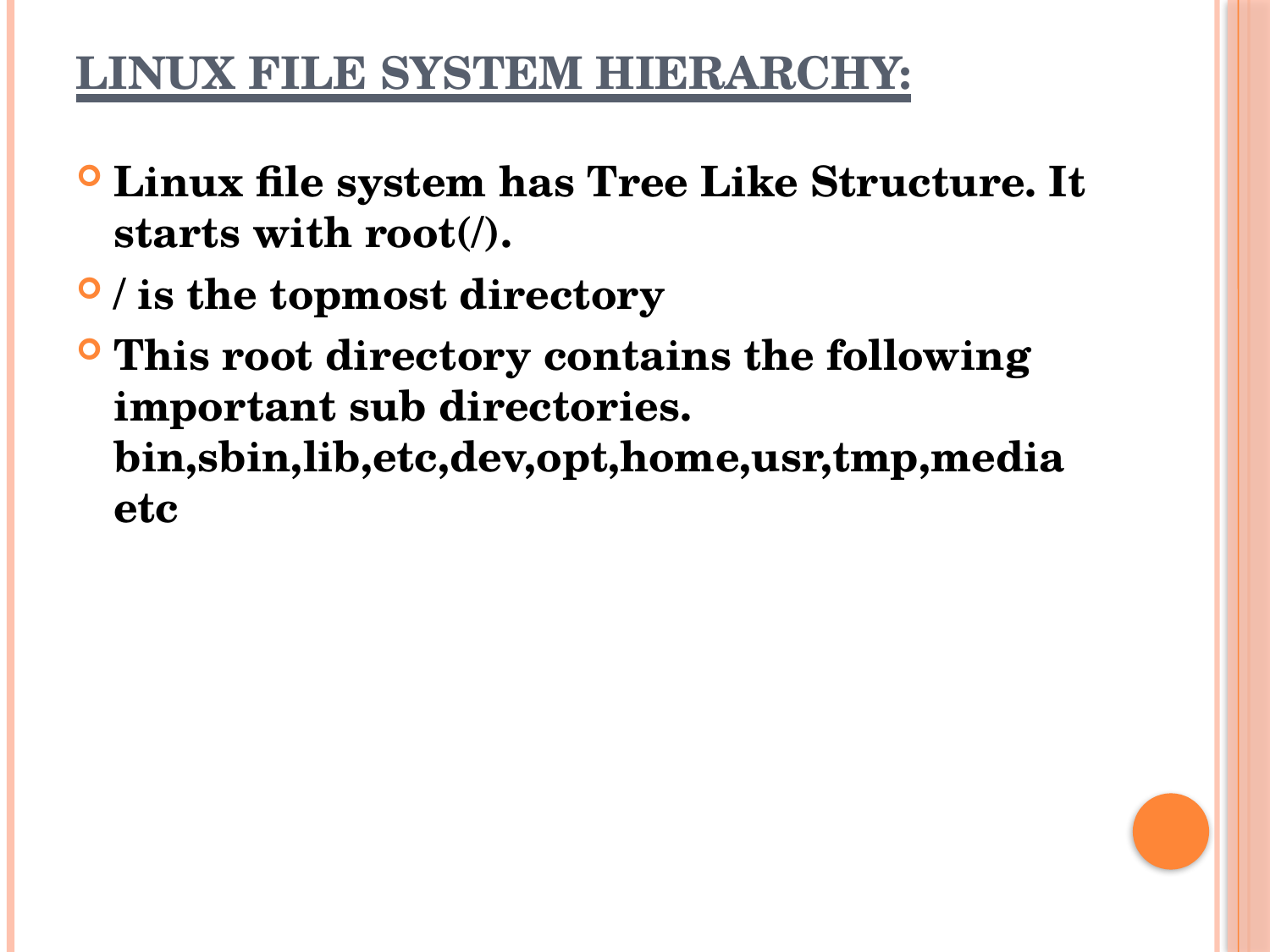

# Linux File System Hierarchy:
Linux file system has Tree Like Structure. It starts with root(/).
/ is the topmost directory
This root directory contains the following important sub directories. bin,sbin,lib,etc,dev,opt,home,usr,tmp,media etc